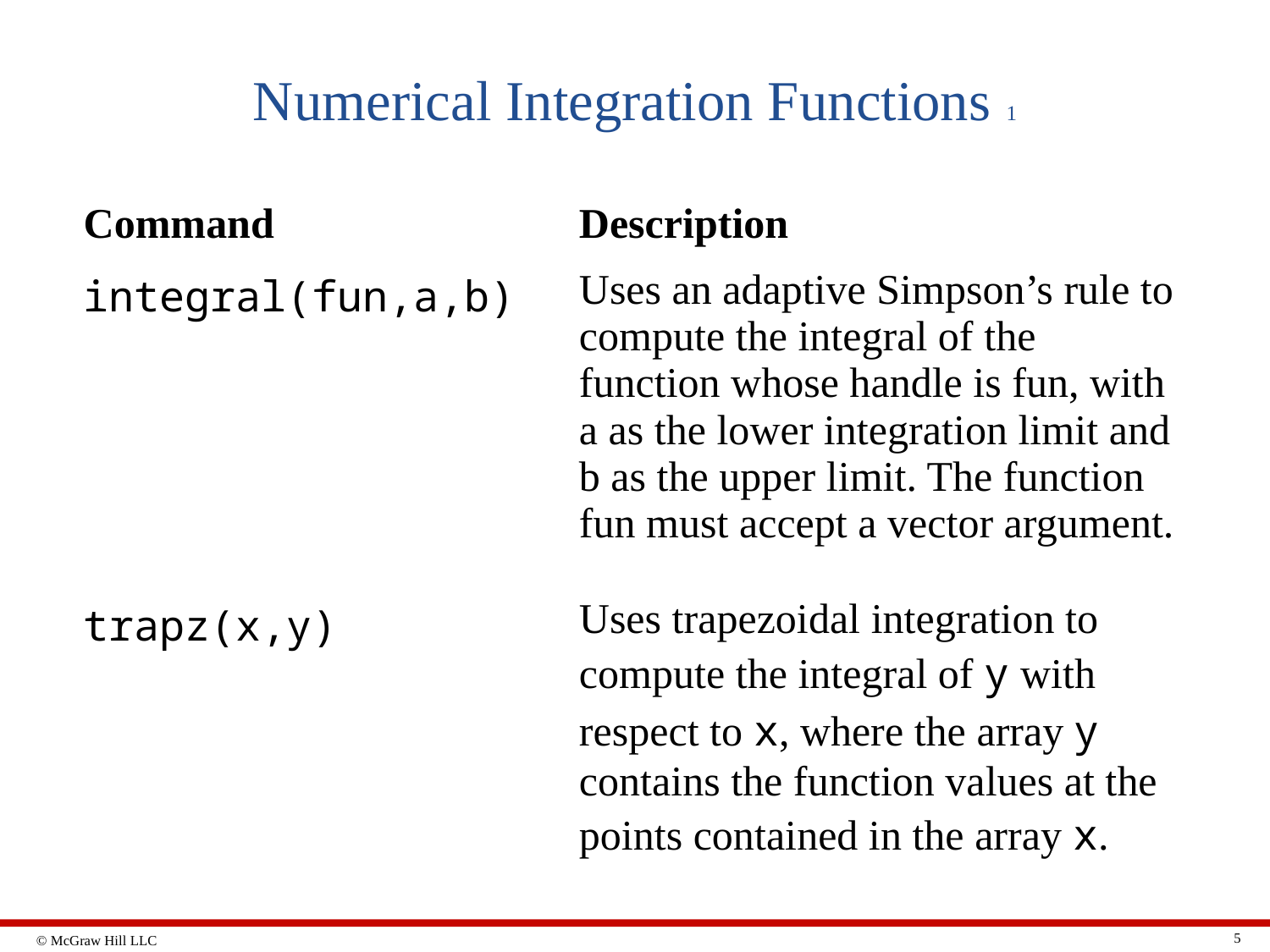

# Numerical Integration Functions 1
| Command | Description |
| --- | --- |
| integral(fun,a,b) | Uses an adaptive Simpson’s rule to compute the integral of the function whose handle is fun, with a as the lower integration limit and b as the upper limit. The function fun must accept a vector argument. |
| trapz(x,y) | Uses trapezoidal integration to compute the integral of y with respect to x, where the array y contains the function values at the points contained in the array x. |
5